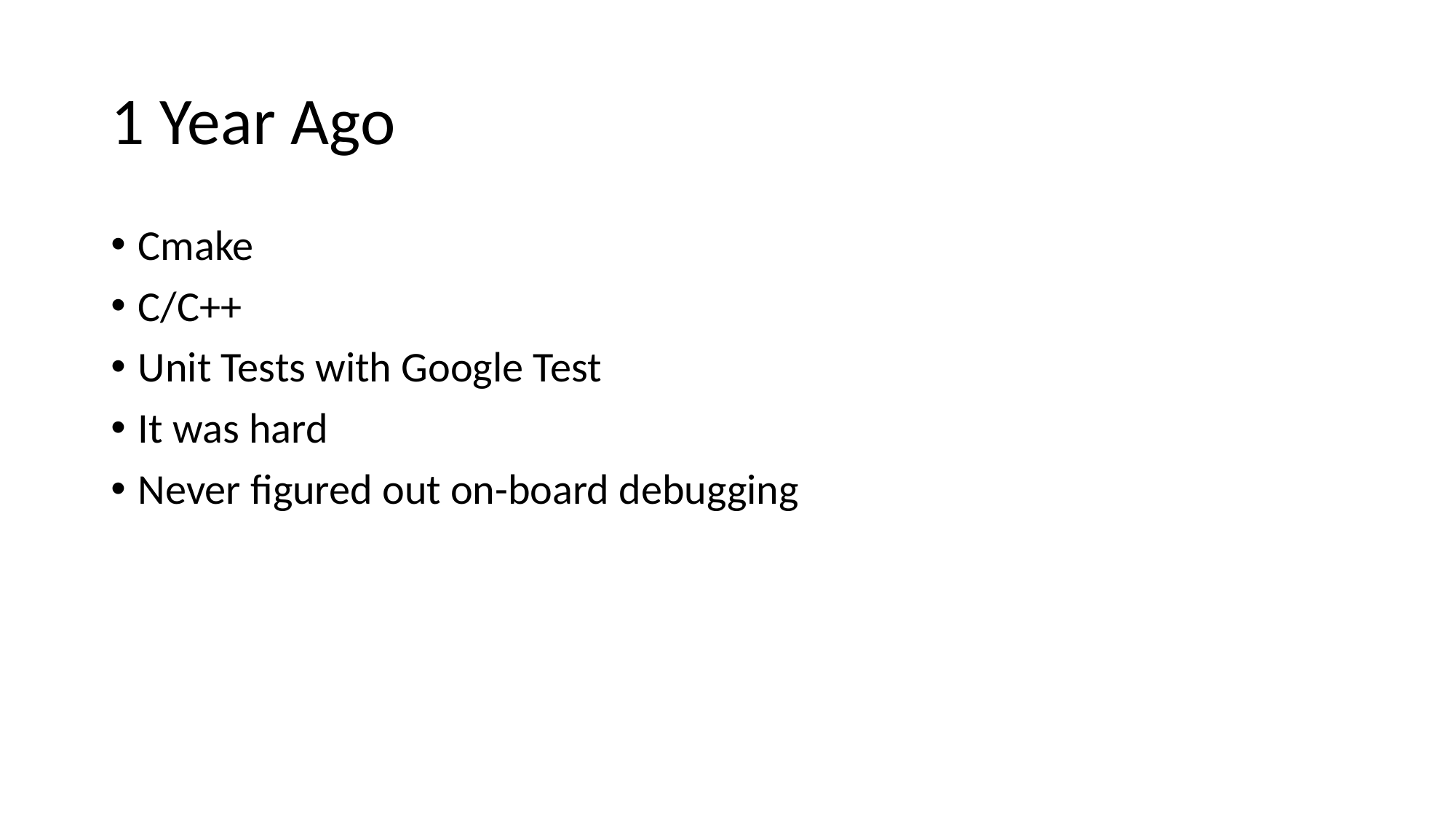

# 1 Year Ago
Cmake
C/C++
Unit Tests with Google Test
It was hard
Never figured out on-board debugging